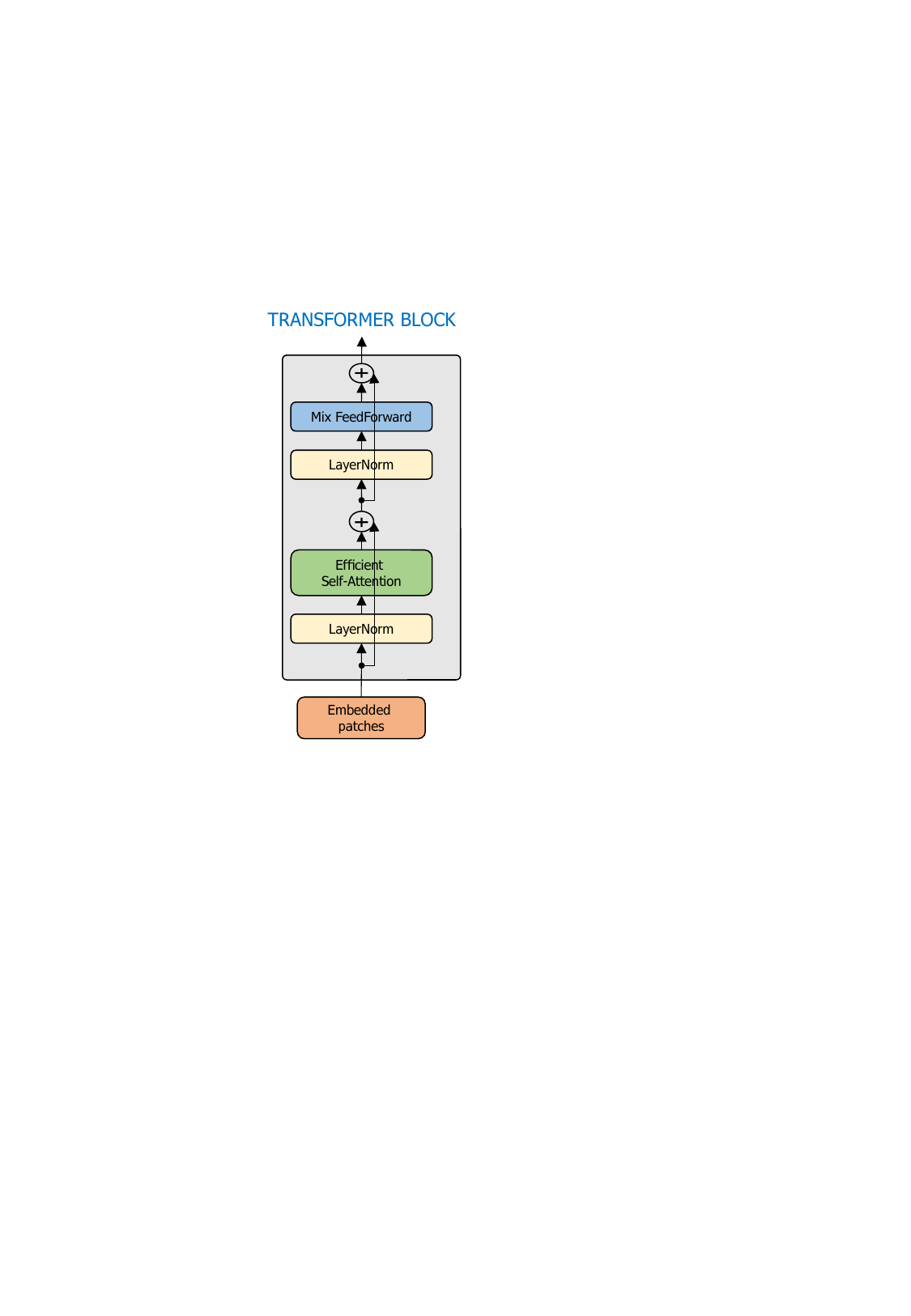

TRANSFORMER BLOCK

Mix FeedForward
LayerNorm

Efficient
Self-Attention
LayerNorm

Embedded
patches